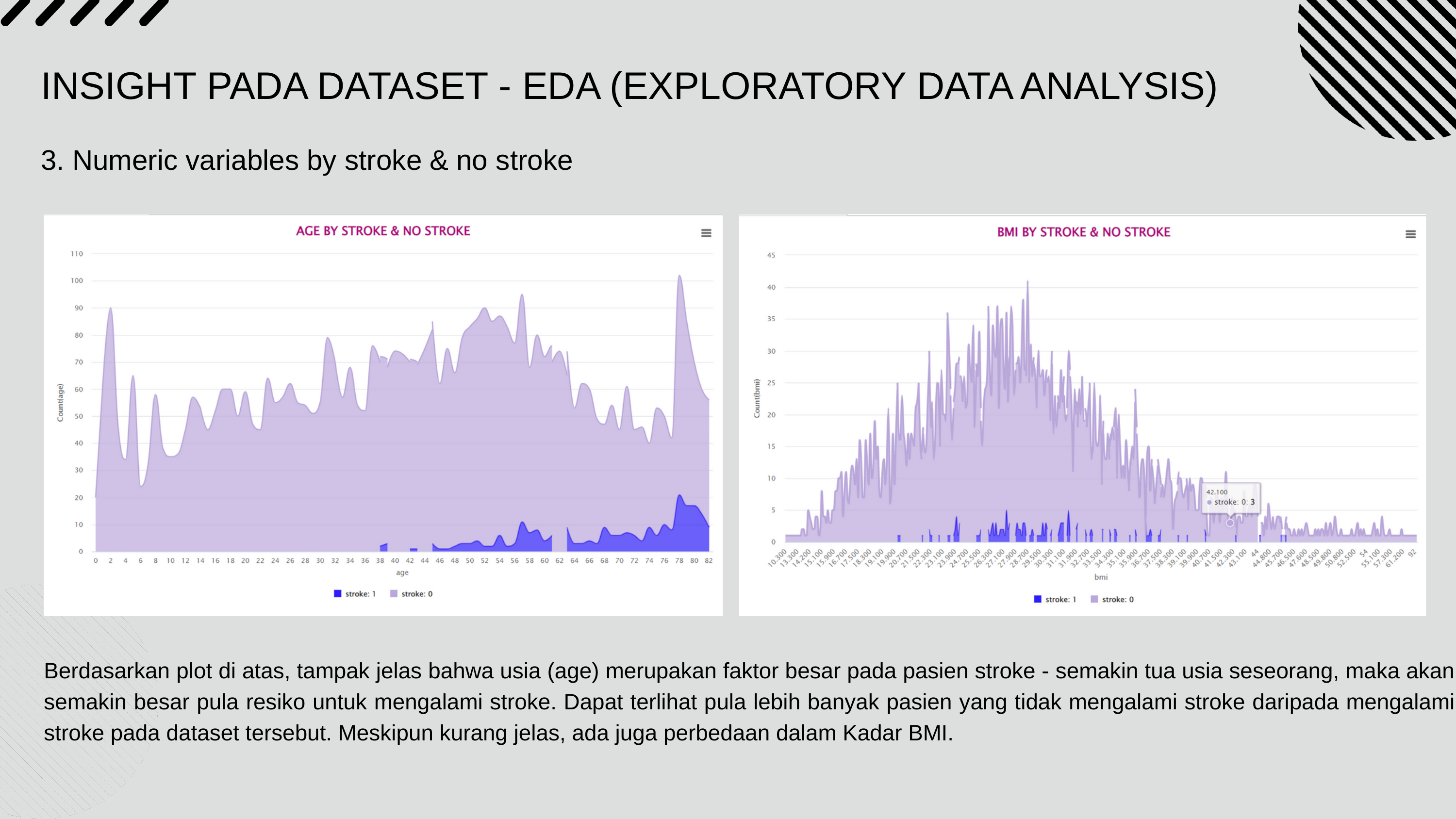

INSIGHT PADA DATASET - EDA (EXPLORATORY DATA ANALYSIS)
3. Numeric variables by stroke & no stroke

Berdasarkan plot di atas, tampak jelas bahwa usia (age) merupakan faktor besar pada pasien stroke - semakin tua usia seseorang, maka akan semakin besar pula resiko untuk mengalami stroke. Dapat terlihat pula lebih banyak pasien yang tidak mengalami stroke daripada mengalami stroke pada dataset tersebut. Meskipun kurang jelas, ada juga perbedaan dalam Kadar BMI.